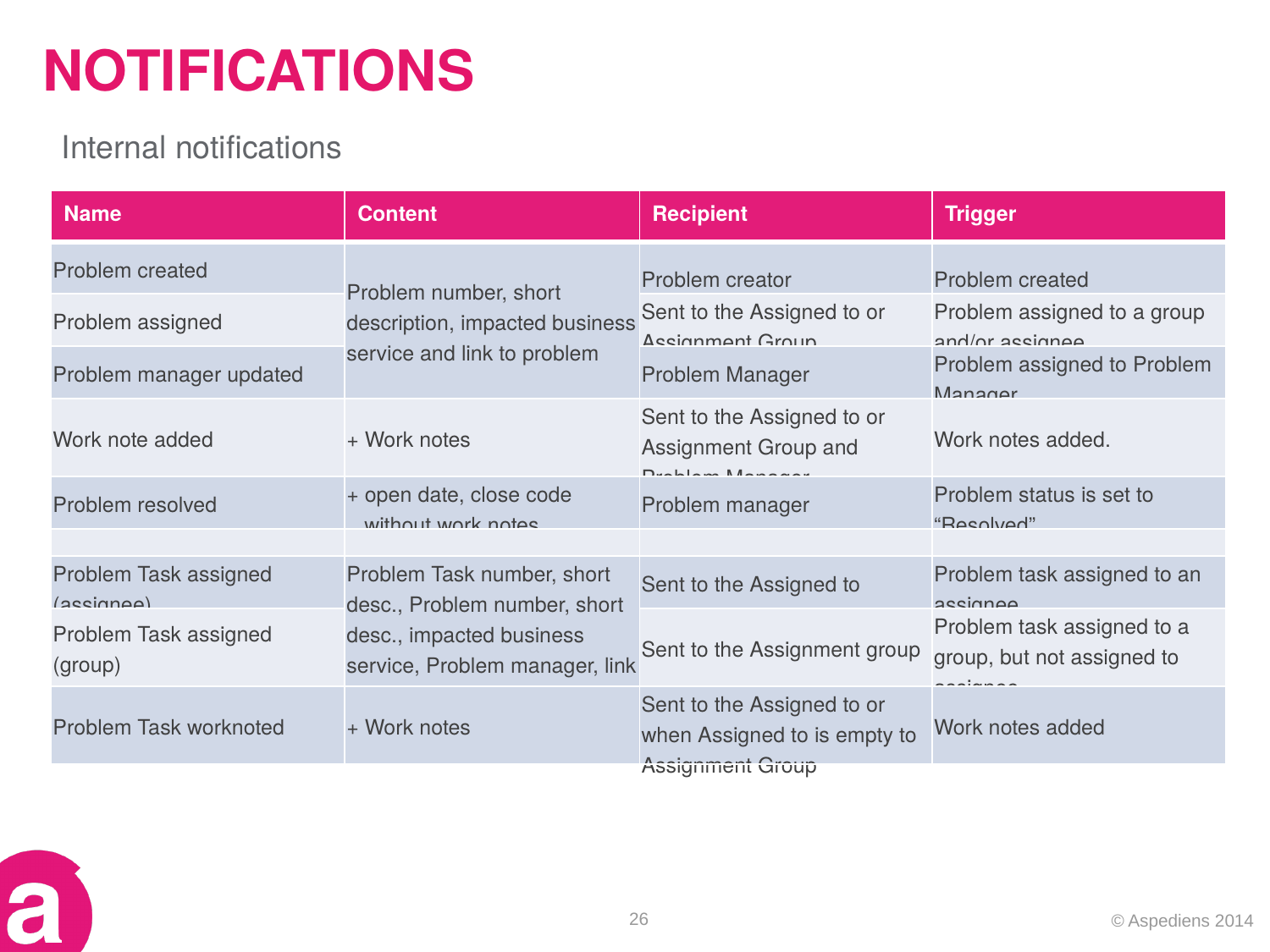

# NOTIFICATIONS
Internal notifications
| Name | Content | Recipient | Trigger |
| --- | --- | --- | --- |
| Problem created | Problem number, short description, impacted business service and link to problem | Problem creator | Problem created |
| Problem assigned |  | Sent to the Assigned to or Assignment Group | Problem assigned to a group and/or assignee. |
| Problem manager updated |  | Problem Manager | Problem assigned to Problem Manager |
| Work note added | + Work notes | Sent to the Assigned to or Assignment Group and Problem Manager | Work notes added. |
| Problem resolved | + open date, close code without work notes | Problem manager | Problem status is set to “Resolved” |
|  |  |  |  |
| Problem Task assigned (assignee) | Problem Task number, short desc., Problem number, short desc., impacted business service, Problem manager, link to Problem Task and Problem | Sent to the Assigned to | Problem task assigned to an assignee |
| Problem Task assigned (group) |  | Sent to the Assignment group | Problem task assigned to a group, but not assigned to assignee |
| Problem Task worknoted | + Work notes | Sent to the Assigned to or when Assigned to is empty to Assignment Group | Work notes added |